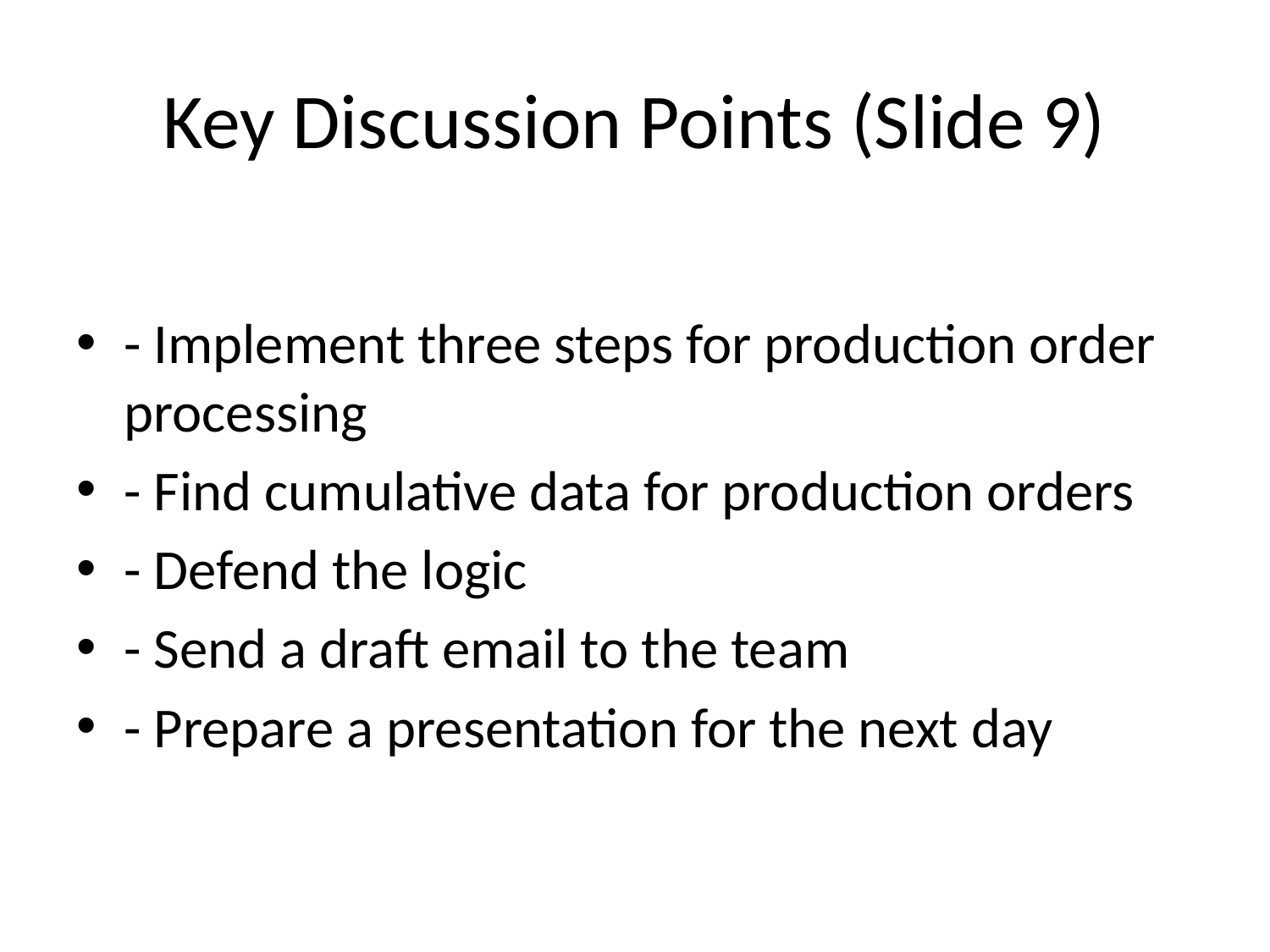

# Key Discussion Points (Slide 9)

- Implement three steps for production order processing
- Find cumulative data for production orders
- Defend the logic
- Send a draft email to the team
- Prepare a presentation for the next day